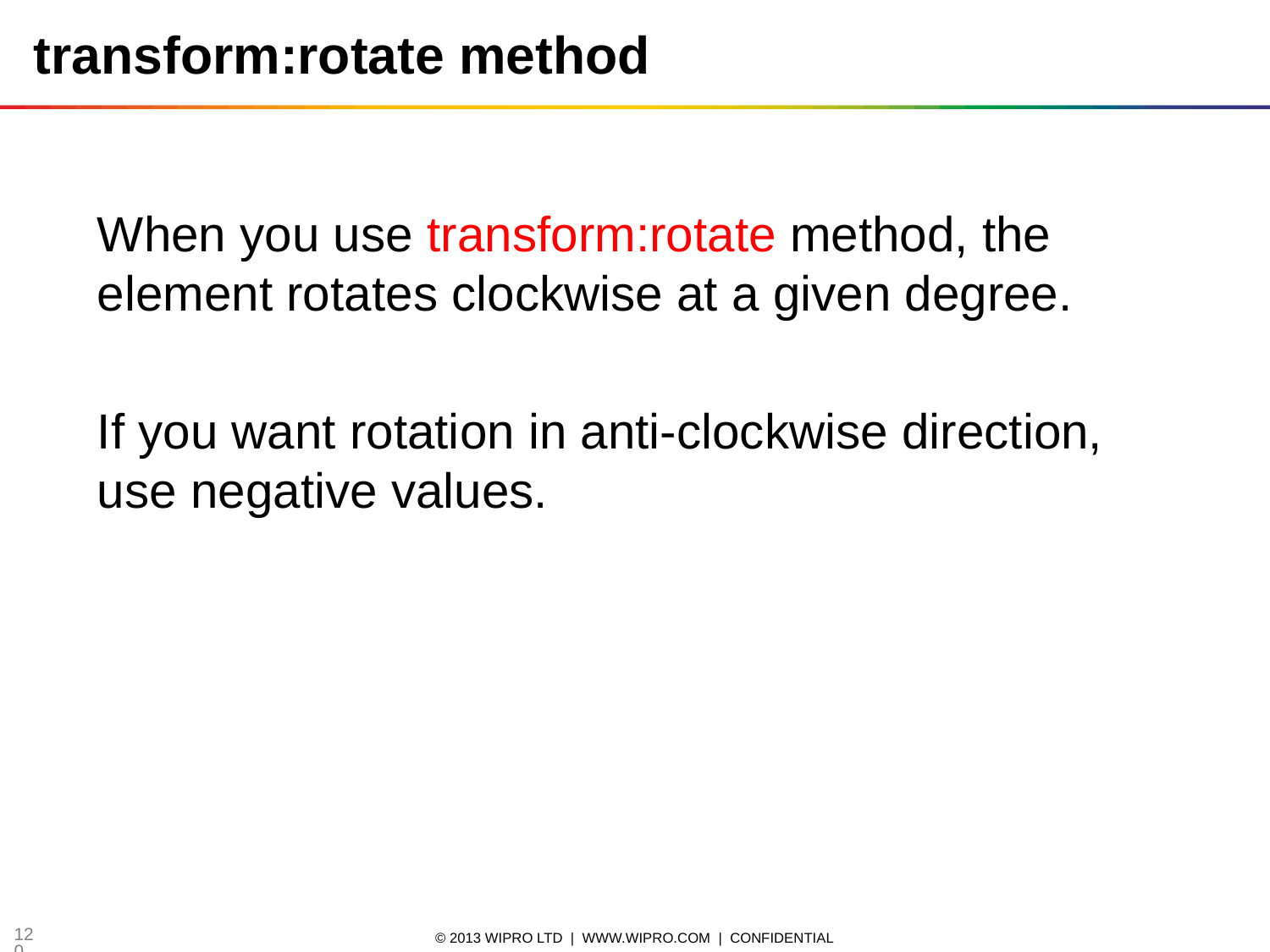

# transform:rotate method

When you use transform:rotate method, the element rotates clockwise at a given degree.

If you want rotation in anti-clockwise direction, use negative values.